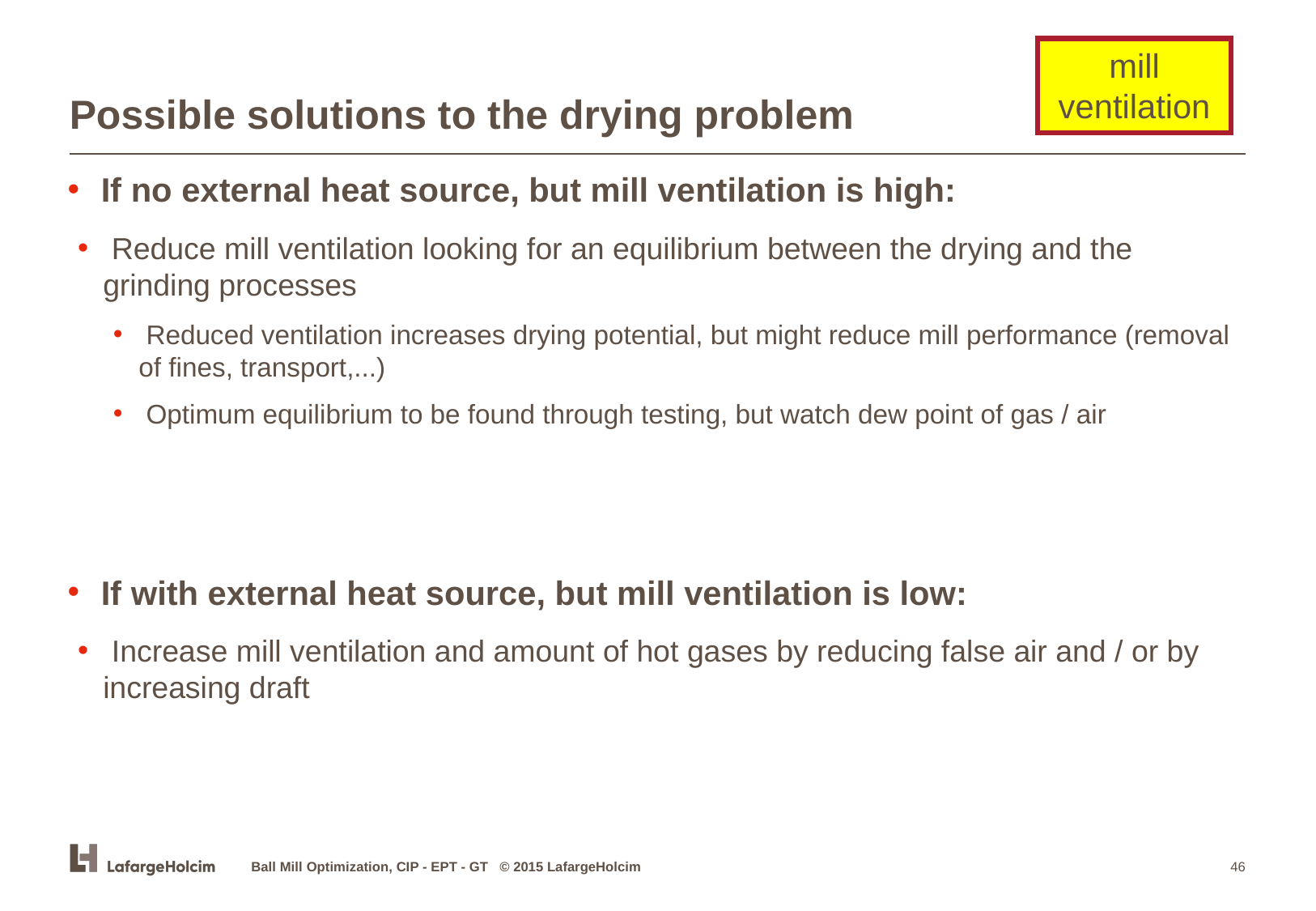

# Possible solutions to the drying problem
mill ventilation
 If no external heat source, but mill ventilation is high:
 Reduce mill ventilation looking for an equilibrium between the drying and the grinding processes
 Reduced ventilation increases drying potential, but might reduce mill performance (removal of fines, transport,...)
 Optimum equilibrium to be found through testing, but watch dew point of gas / air

 If with external heat source, but mill ventilation is low:
 Increase mill ventilation and amount of hot gases by reducing false air and / or by increasing draft

Ball Mill Optimization, CIP - EPT - GT   © 2015 LafargeHolcim
46